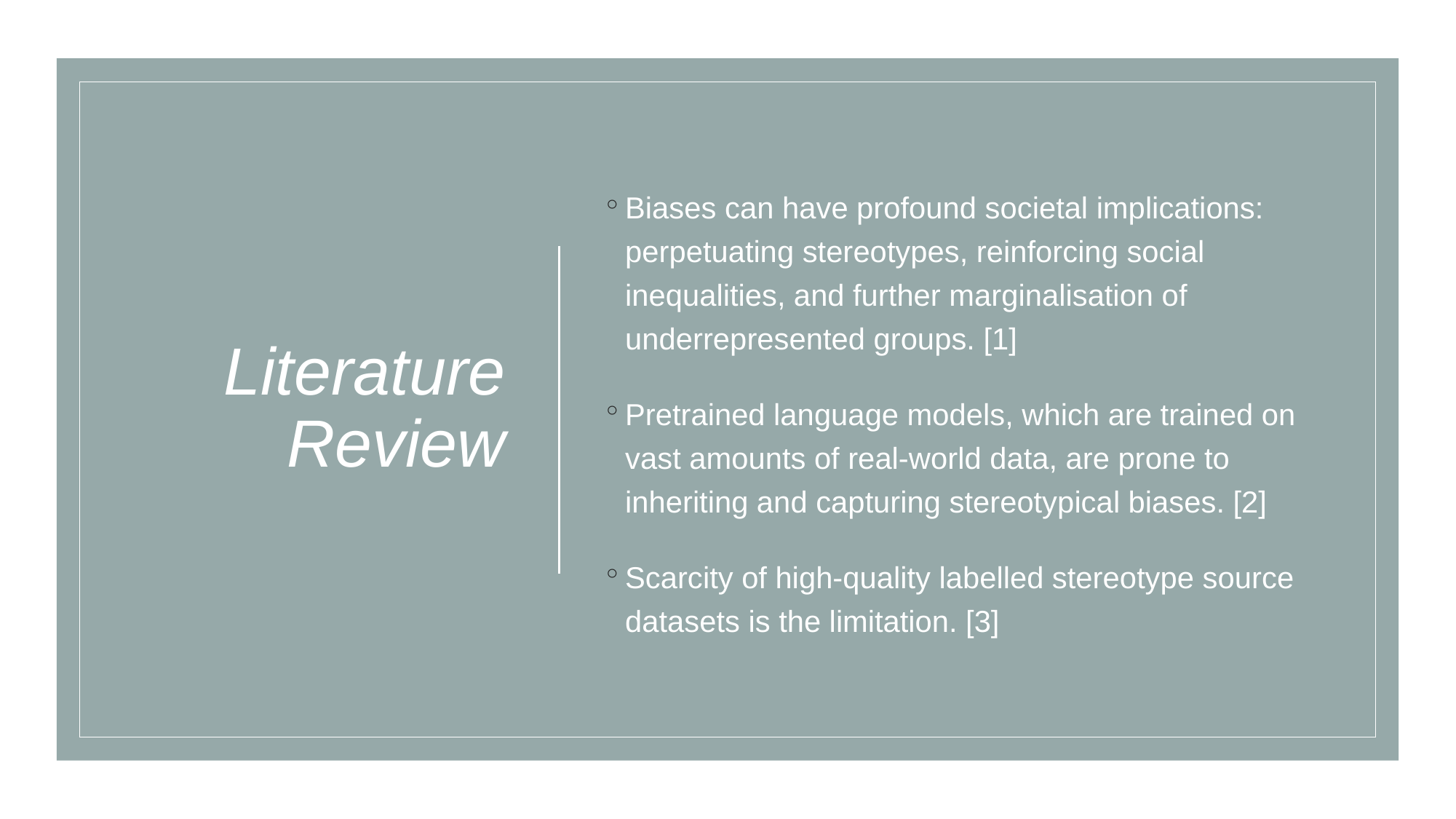

# Literature Review
Biases can have profound societal implications: perpetuating stereotypes, reinforcing social inequalities, and further marginalisation of underrepresented groups. [1]
Pretrained language models, which are trained on vast amounts of real-world data, are prone to inheriting and capturing stereotypical biases. [2]
Scarcity of high-quality labelled stereotype source datasets is the limitation. [3]